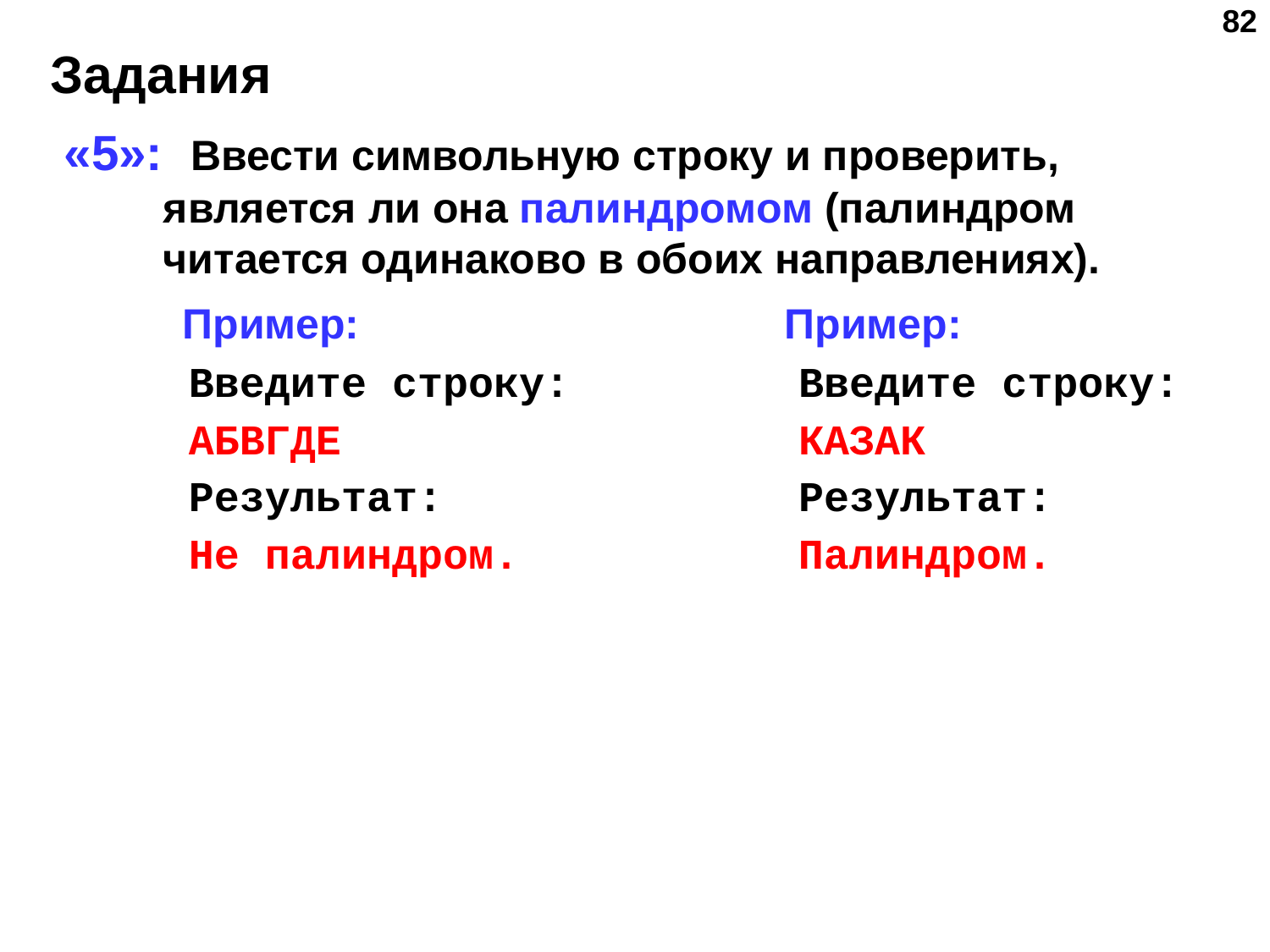

82
# Задания
«5»:  Ввести символьную строку и проверить, является ли она палиндромом (палиндром читается одинаково в обоих направлениях).
    Пример:                                    Пример:
	 Введите строку:         Введите строку:
	 АБВГДЕ                  КАЗАК
	 Результат:              Результат:
	 Не палиндром.           Палиндром.